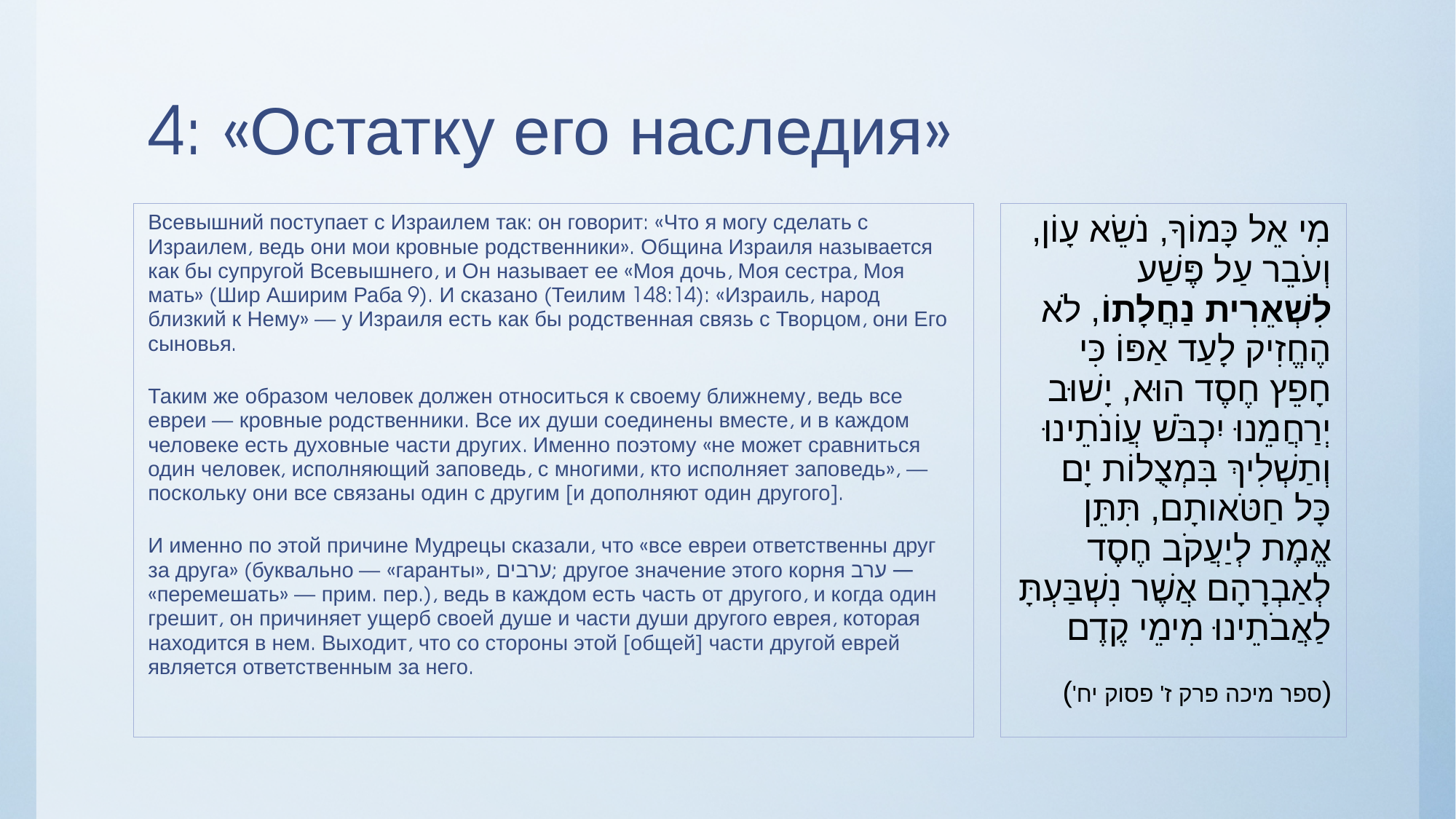

# 4: «Остатку его наследия»
Всевышний поступает с Израилем так: он говорит: «Что я могу сделать с Израилем, ведь они мои кровные родственники». Община Израиля называется как бы супругой Всевышнего, и Он называет ее «Моя дочь, Моя сестра, Моя мать» (Шир Аширим Раба 9). И сказано (Теилим 148:14): «Израиль, народ близкий к Нему» — у Израиля есть как бы родственная связь с Творцом, они Его сыновья.
Таким же образом человек должен относиться к своему ближнему, ведь все евреи — кровные родственники. Все их души соединены вместе, и в каждом человеке есть духовные части других. Именно поэтому «не может сравниться один человек, исполняющий заповедь, с многими, кто исполняет заповедь», — поскольку они все связаны один с другим [и дополняют один другого].
И именно по этой причине Мудрецы сказали, что «все евреи ответственны друг за друга» (буквально — «гаранты», ערבים; другое значение этого корня ערב — «перемешать» — прим. пер.), ведь в каждом есть часть от другого, и когда один грешит, он причиняет ущерб своей душе и части души другого еврея, которая находится в нем. Выходит, что со стороны этой [общей] части другой еврей является ответственным за него.
מִי אֵל כָּמוֹךָ, נֹשֵׂא עָוֹן, וְעֹבֵר עַל פֶּשַׁע לִשְׁאֵרִית נַחֲלָתוֹ, לֹא הֶחֱזִיק לָעַד אַפּוֹ כִּי חָפֵץ חֶסֶד הוּא, יָשׁוּב יְרַחֲמֵנוּ יִכְבֹּשׁ עֲוֹנֹתֵינוּ וְתַשְׁלִיךְ בִּמְצֻלוֹת יָם כָּל חַטֹּאותָם, תִּתֵּן אֱמֶת לְיַעֲקֹב חֶסֶד לְאַבְרָהָם אֲשֶׁר נִשְׁבַּעְתָּ לַאֲבֹתֵינוּ מִימֵי קֶדֶם
(ספר מיכה פרק ז' פסוק יח')